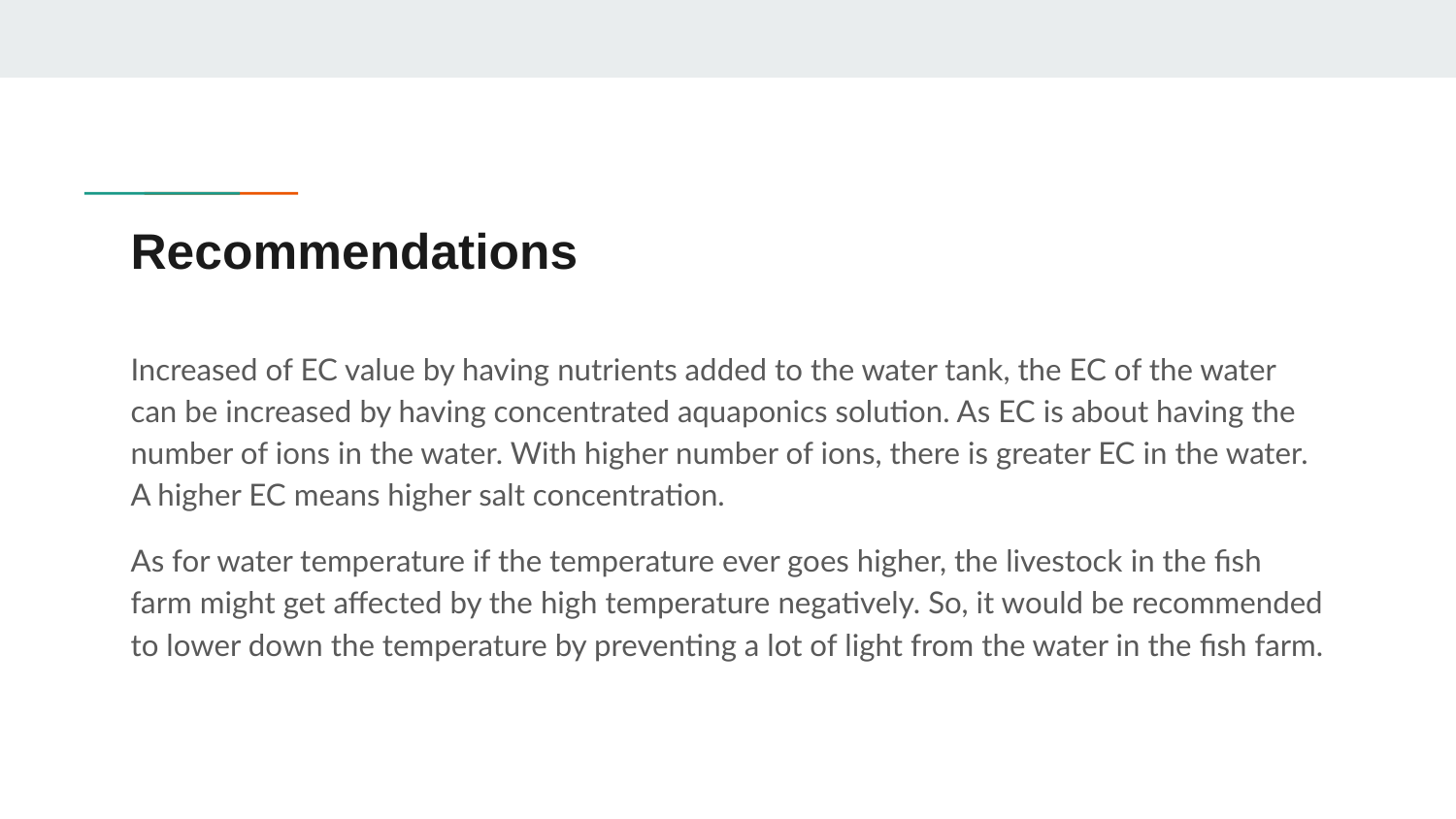

# Recommendations
Increased of EC value by having nutrients added to the water tank, the EC of the water can be increased by having concentrated aquaponics solution. As EC is about having the number of ions in the water. With higher number of ions, there is greater EC in the water. A higher EC means higher salt concentration.
As for water temperature if the temperature ever goes higher, the livestock in the fish farm might get affected by the high temperature negatively. So, it would be recommended to lower down the temperature by preventing a lot of light from the water in the fish farm.